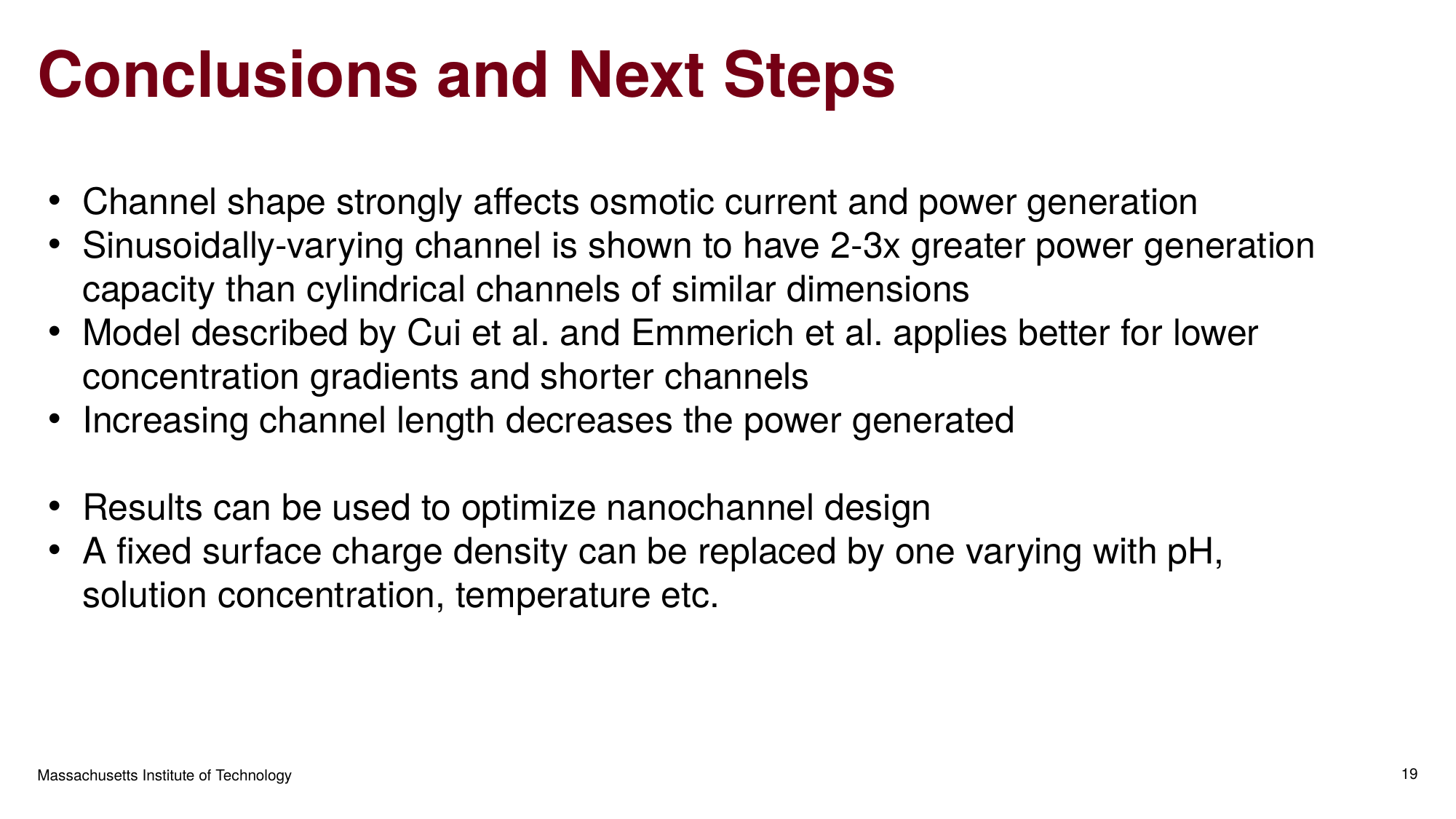

# Conclusions and Next Steps
Channel shape strongly affects osmotic current and power generation
Sinusoidally-varying channel is shown to have 2-3x greater power generation capacity than cylindrical channels of similar dimensions
Model described by Cui et al. and Emmerich et al. applies better for lower concentration gradients and shorter channels
Increasing channel length decreases the power generated

Results can be used to optimize nanochannel design
A fixed surface charge density can be replaced by one varying with pH, solution concentration, temperature etc.